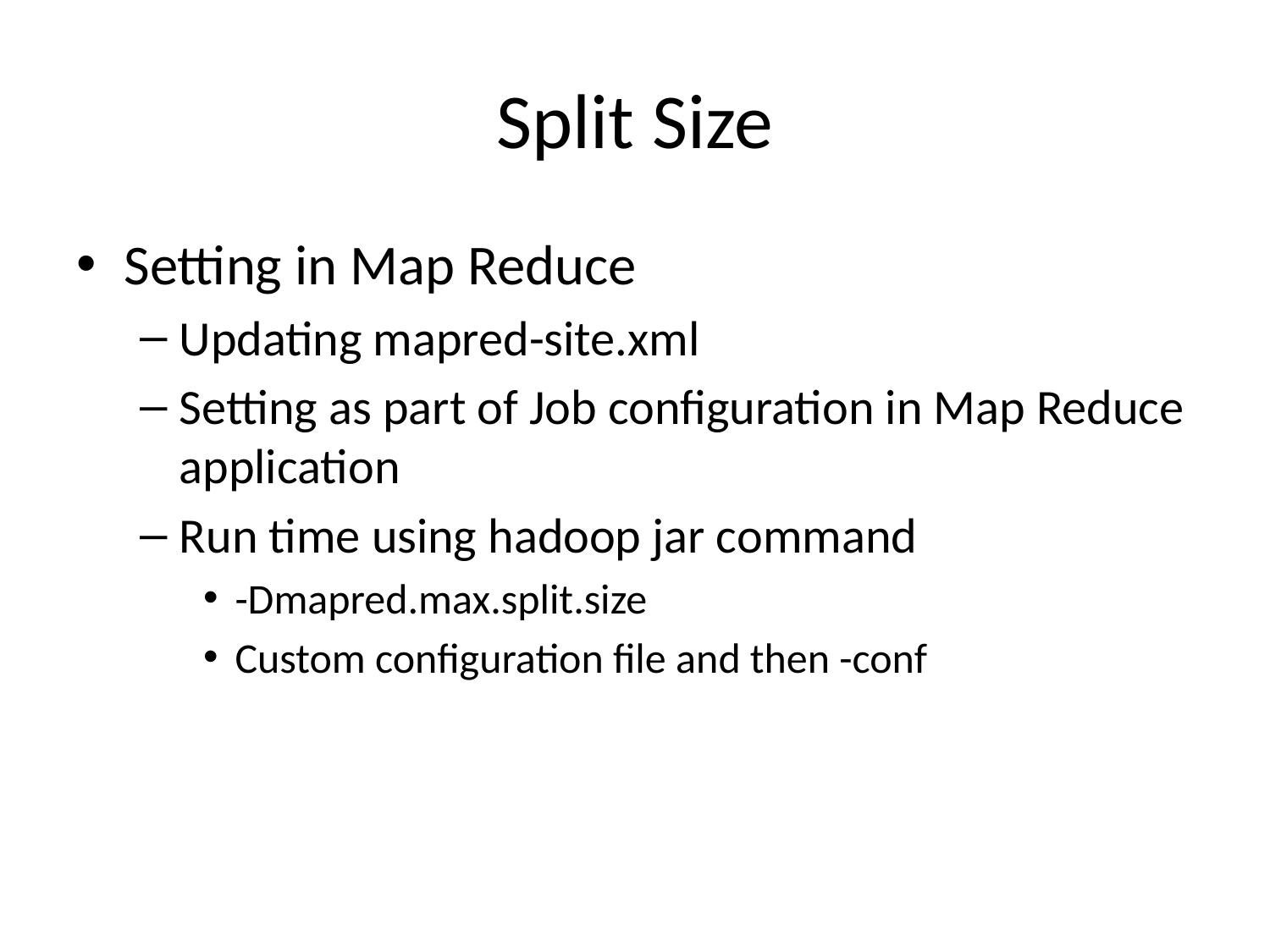

# Split Size
Setting in Map Reduce
Updating mapred-site.xml
Setting as part of Job configuration in Map Reduce application
Run time using hadoop jar command
-Dmapred.max.split.size
Custom configuration file and then -conf